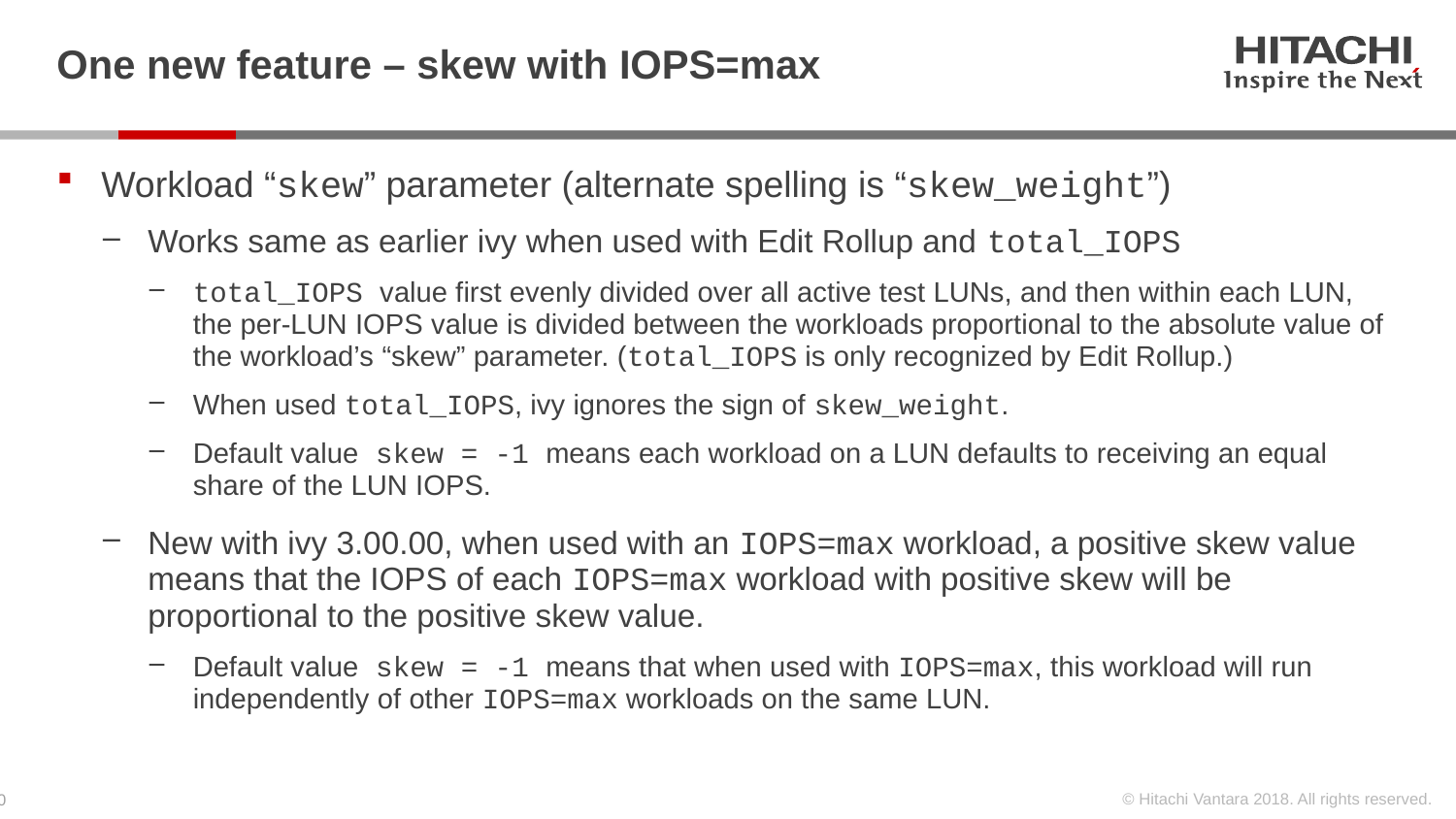

# One new feature – skew with IOPS=max
Workload “skew” parameter (alternate spelling is “skew_weight”)
Works same as earlier ivy when used with Edit Rollup and total_IOPS
total_IOPS value first evenly divided over all active test LUNs, and then within each LUN, the per-LUN IOPS value is divided between the workloads proportional to the absolute value of the workload’s “skew” parameter. (total_IOPS is only recognized by Edit Rollup.)
When used total_IOPS, ivy ignores the sign of skew_weight.
Default value skew = -1 means each workload on a LUN defaults to receiving an equal share of the LUN IOPS.
New with ivy 3.00.00, when used with an IOPS=max workload, a positive skew value means that the IOPS of each IOPS=max workload with positive skew will be proportional to the positive skew value.
Default value skew = -1 means that when used with IOPS=max, this workload will run independently of other IOPS=max workloads on the same LUN.